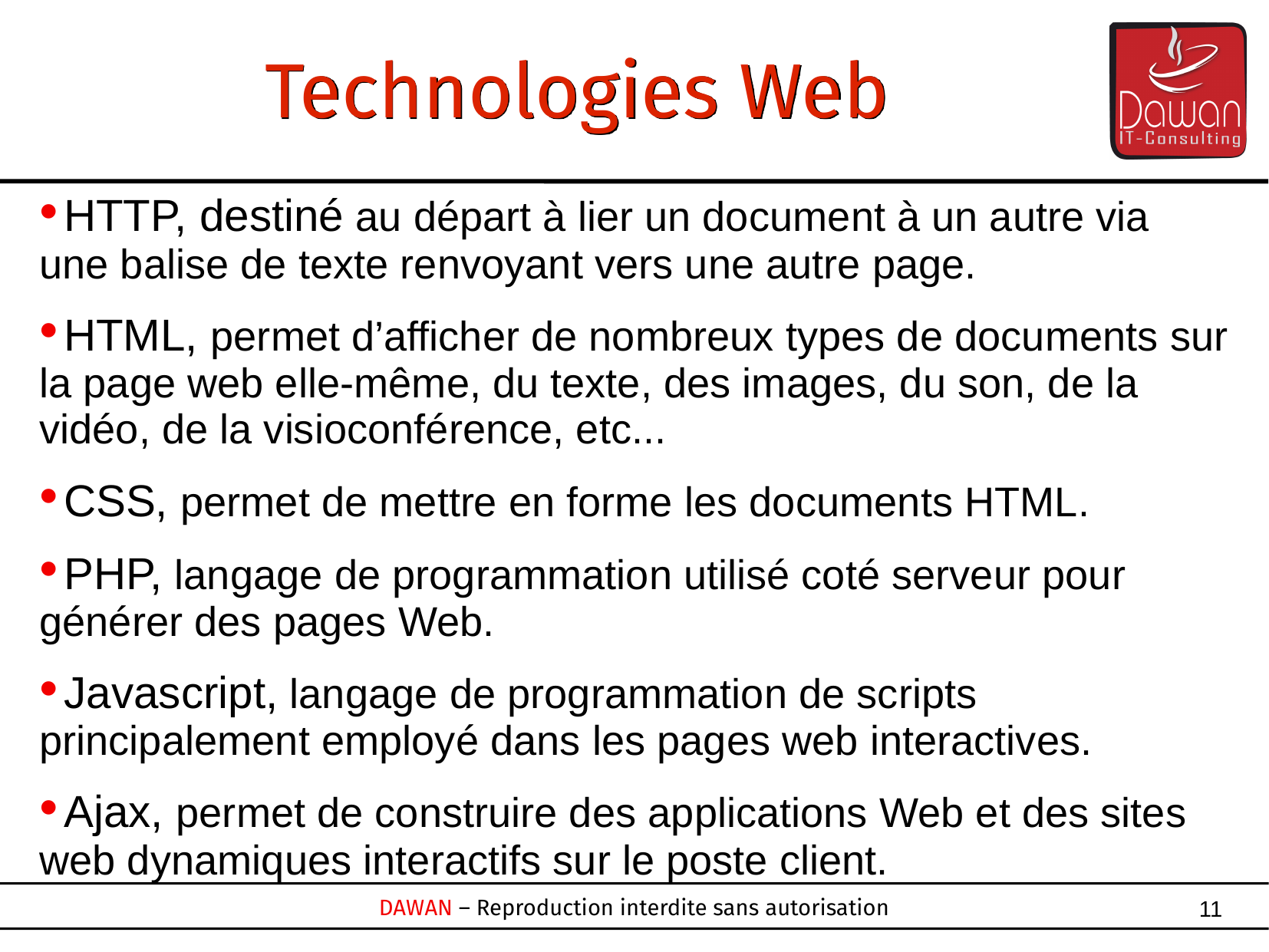

Technologies Web
HTTP, destiné au départ à lier un document à un autre via une balise de texte renvoyant vers une autre page.
HTML, permet d’afficher de nombreux types de documents sur la page web elle-même, du texte, des images, du son, de la vidéo, de la visioconférence, etc...
CSS, permet de mettre en forme les documents HTML.
PHP, langage de programmation utilisé coté serveur pour générer des pages Web.
Javascript, langage de programmation de scripts principalement employé dans les pages web interactives.
Ajax, permet de construire des applications Web et des sites web dynamiques interactifs sur le poste client.
11